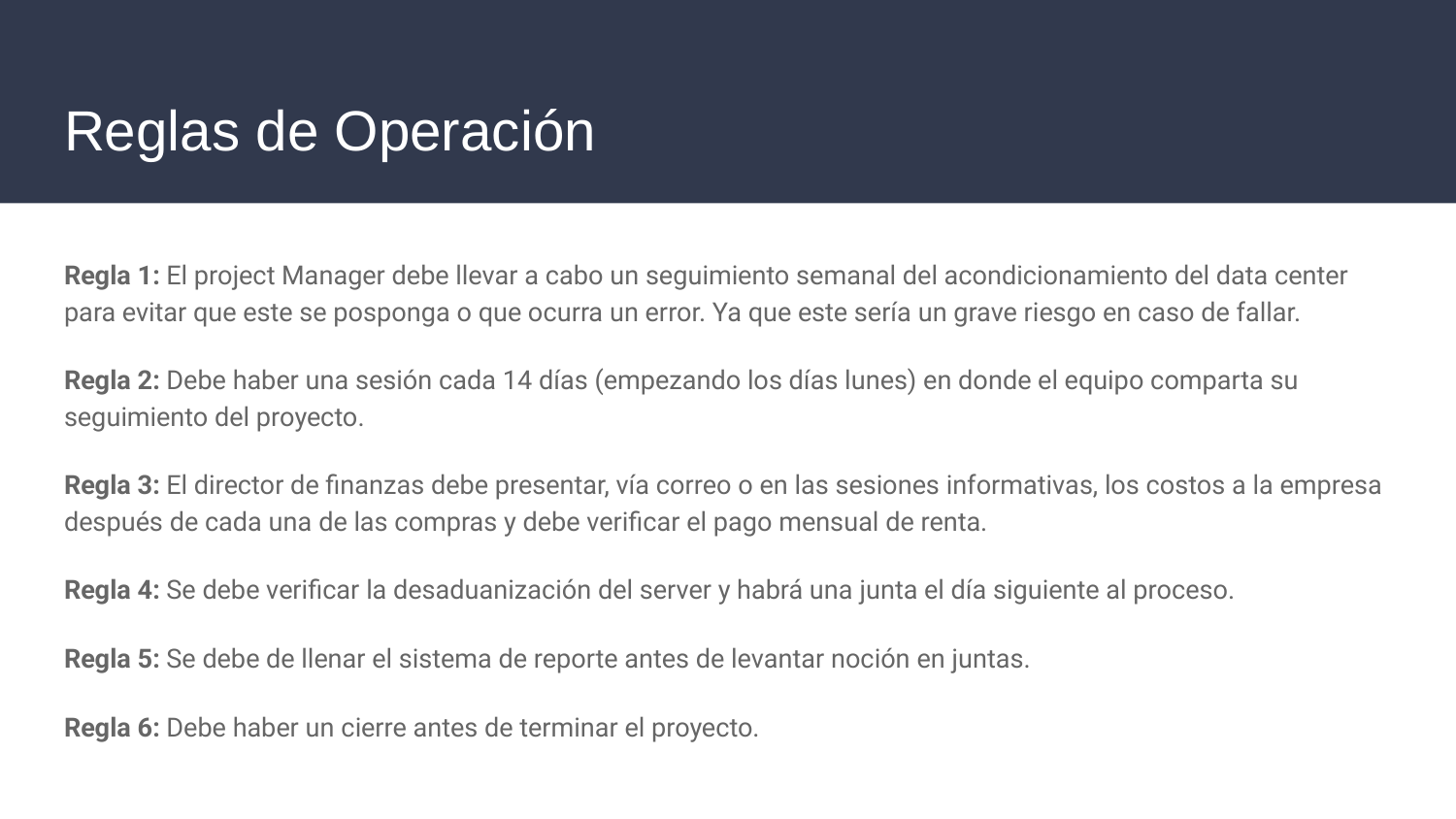

# Reglas de Operación
Regla 1: El project Manager debe llevar a cabo un seguimiento semanal del acondicionamiento del data center para evitar que este se posponga o que ocurra un error. Ya que este sería un grave riesgo en caso de fallar.
Regla 2: Debe haber una sesión cada 14 días (empezando los días lunes) en donde el equipo comparta su seguimiento del proyecto.
Regla 3: El director de finanzas debe presentar, vía correo o en las sesiones informativas, los costos a la empresa después de cada una de las compras y debe verificar el pago mensual de renta.
Regla 4: Se debe verificar la desaduanización del server y habrá una junta el día siguiente al proceso.
Regla 5: Se debe de llenar el sistema de reporte antes de levantar noción en juntas.
Regla 6: Debe haber un cierre antes de terminar el proyecto.